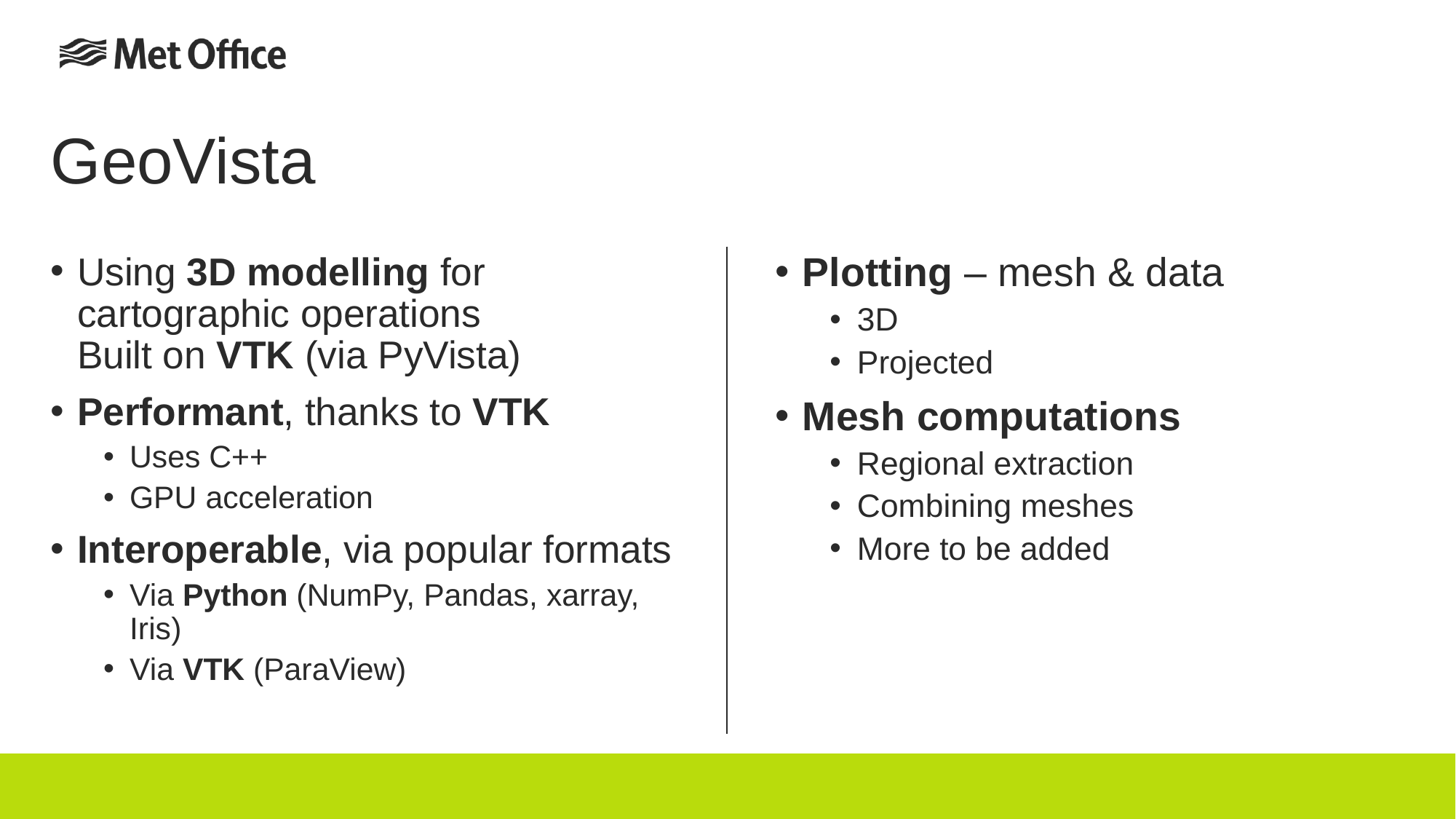

# GeoVista
Using 3D modelling for cartographic operations
Built on VTK (via PyVista)
Performant, thanks to VTK
Uses C++
GPU acceleration
Interoperable, via popular formats
Via Python (NumPy, Pandas, xarray, Iris)
Via VTK (ParaView)
Plotting – mesh & data
3D
Projected
Mesh computations
Regional extraction
Combining meshes
More to be added